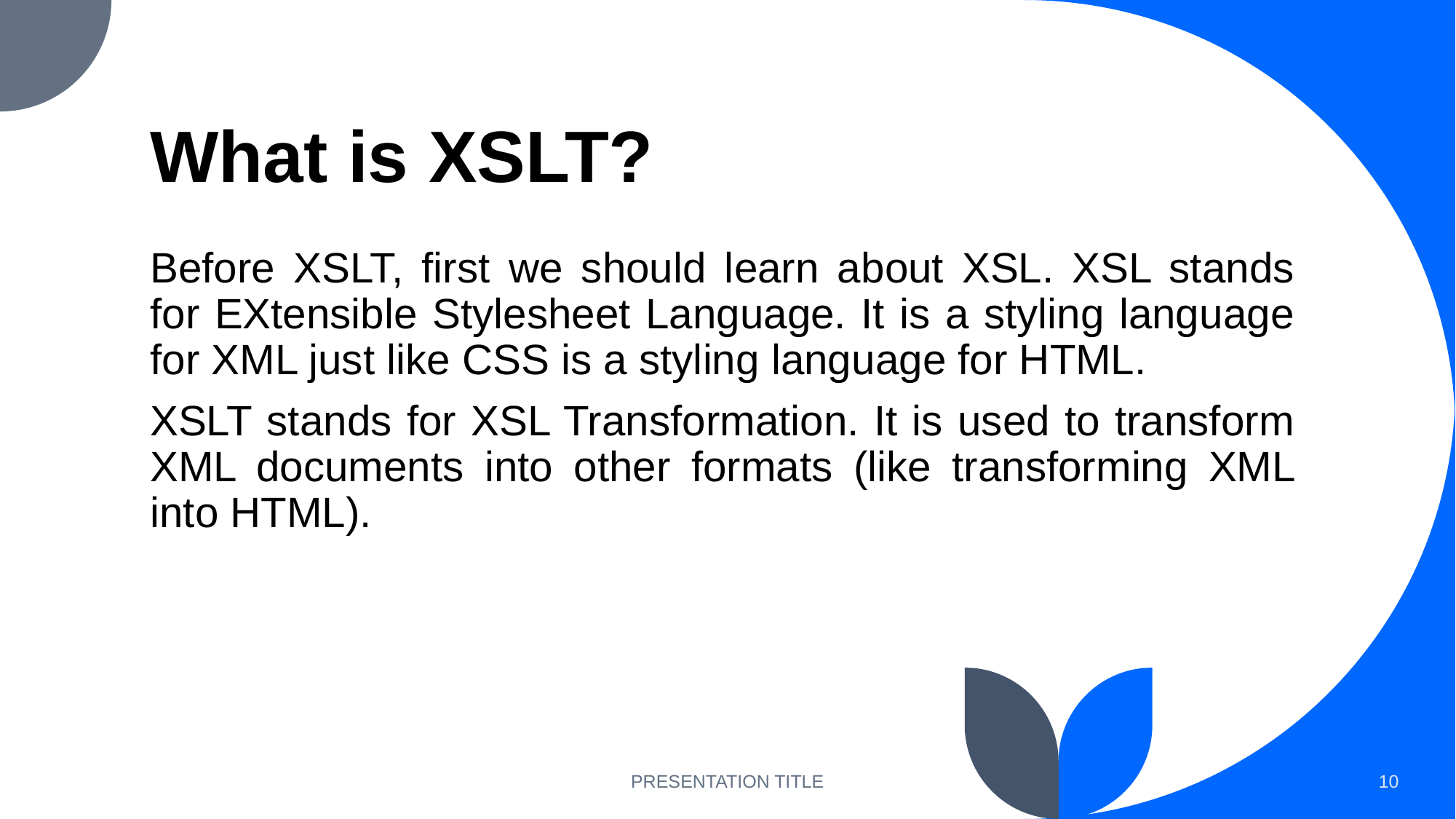

# What is XSLT?
Before XSLT, first we should learn about XSL. XSL stands for EXtensible Stylesheet Language. It is a styling language for XML just like CSS is a styling language for HTML.
XSLT stands for XSL Transformation. It is used to transform XML documents into other formats (like transforming XML into HTML).

PRESENTATION TITLE
10